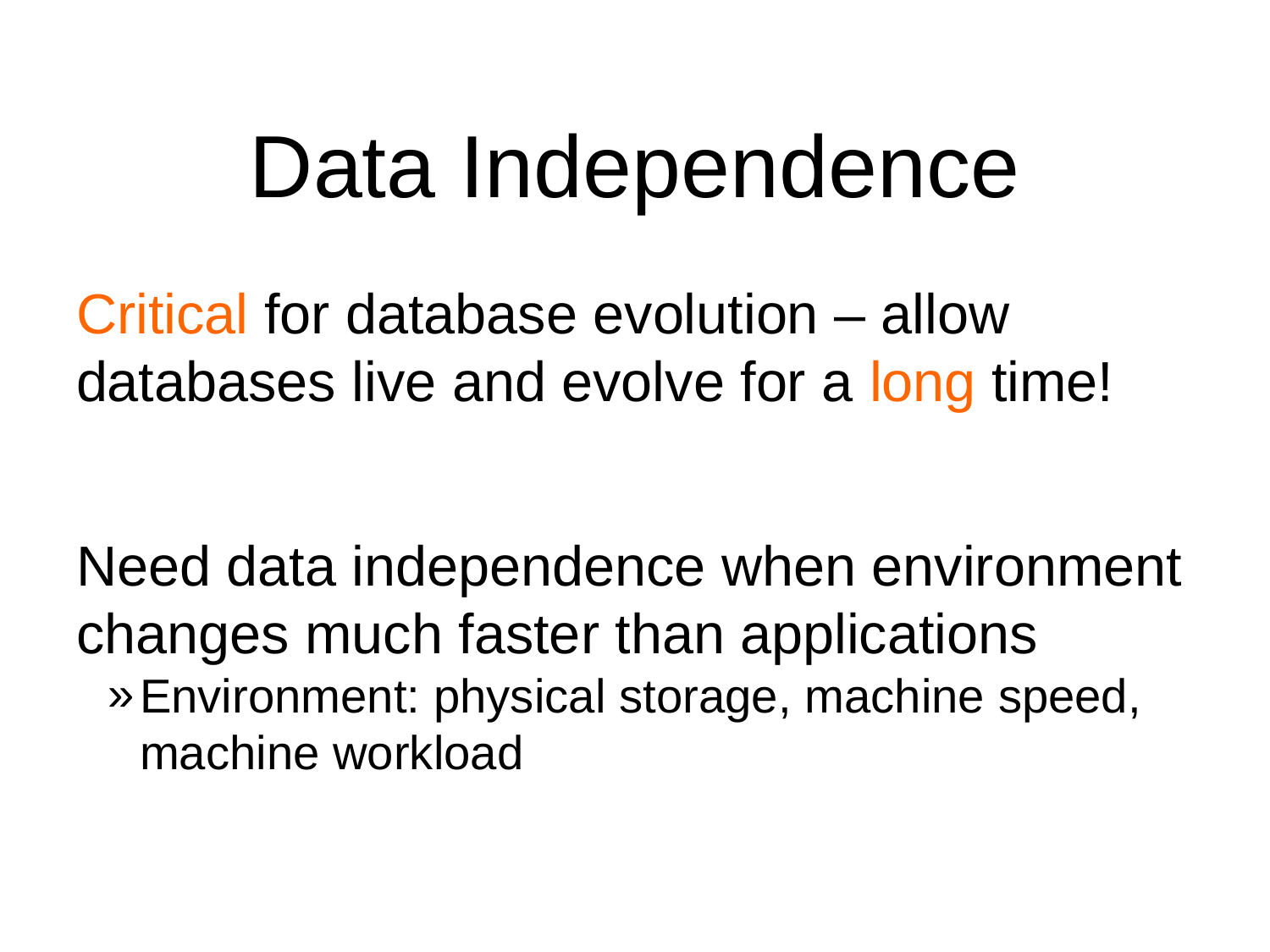

# Data Independence
Critical for database evolution – allow  databases live and evolve for a long time!

Need data independence when environment changes much faster than applications
Environment: physical storage, machine speed, machine workload